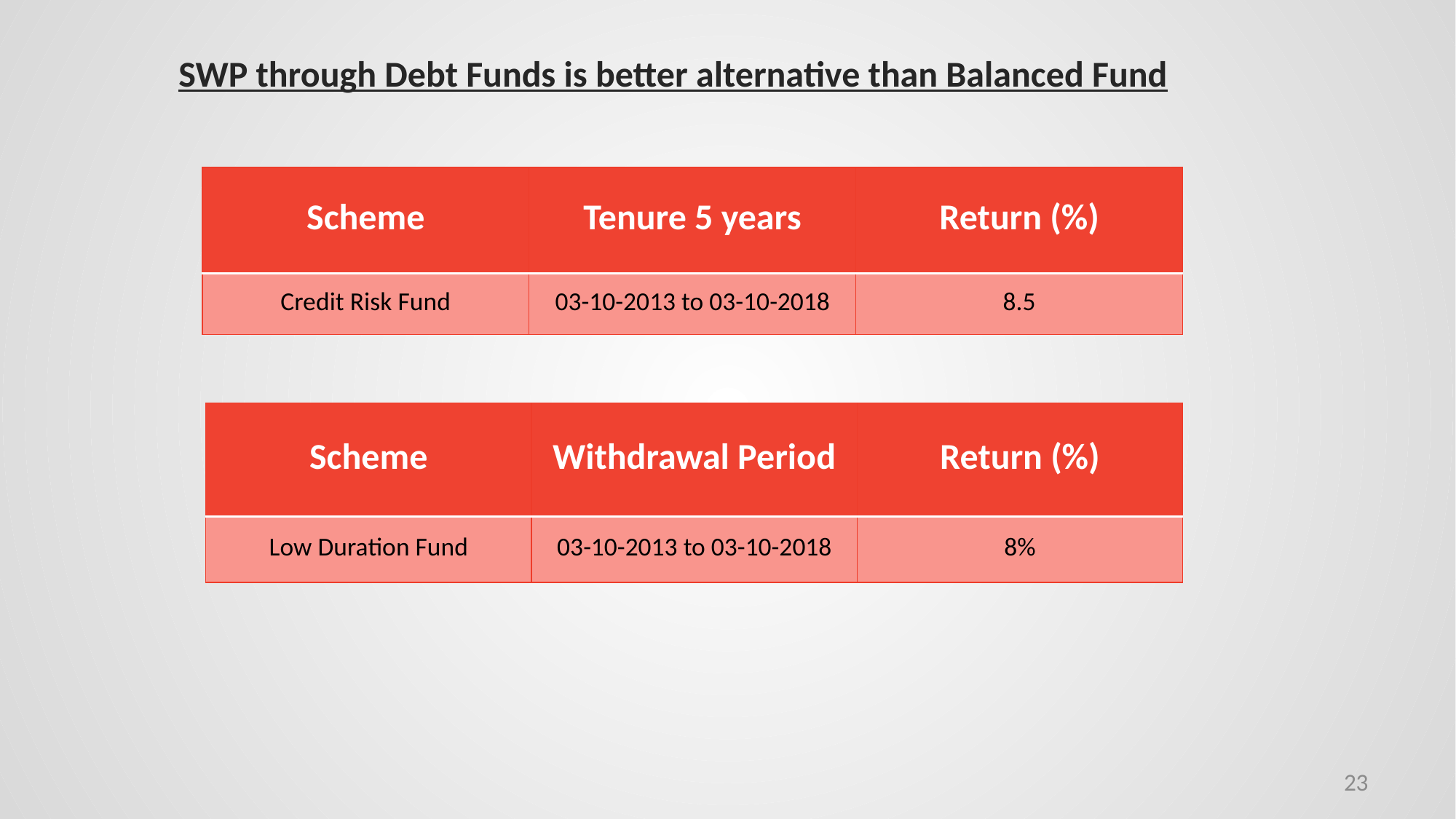

SWP through Debt Funds is better alternative than Balanced Fund
| Scheme | Tenure 5 years | Return (%) |
| --- | --- | --- |
| Credit Risk Fund | 03-10-2013 to 03-10-2018 | 8.5 |
| Scheme | Withdrawal Period | Return (%) |
| --- | --- | --- |
| Low Duration Fund | 03-10-2013 to 03-10-2018 | 8% |
23